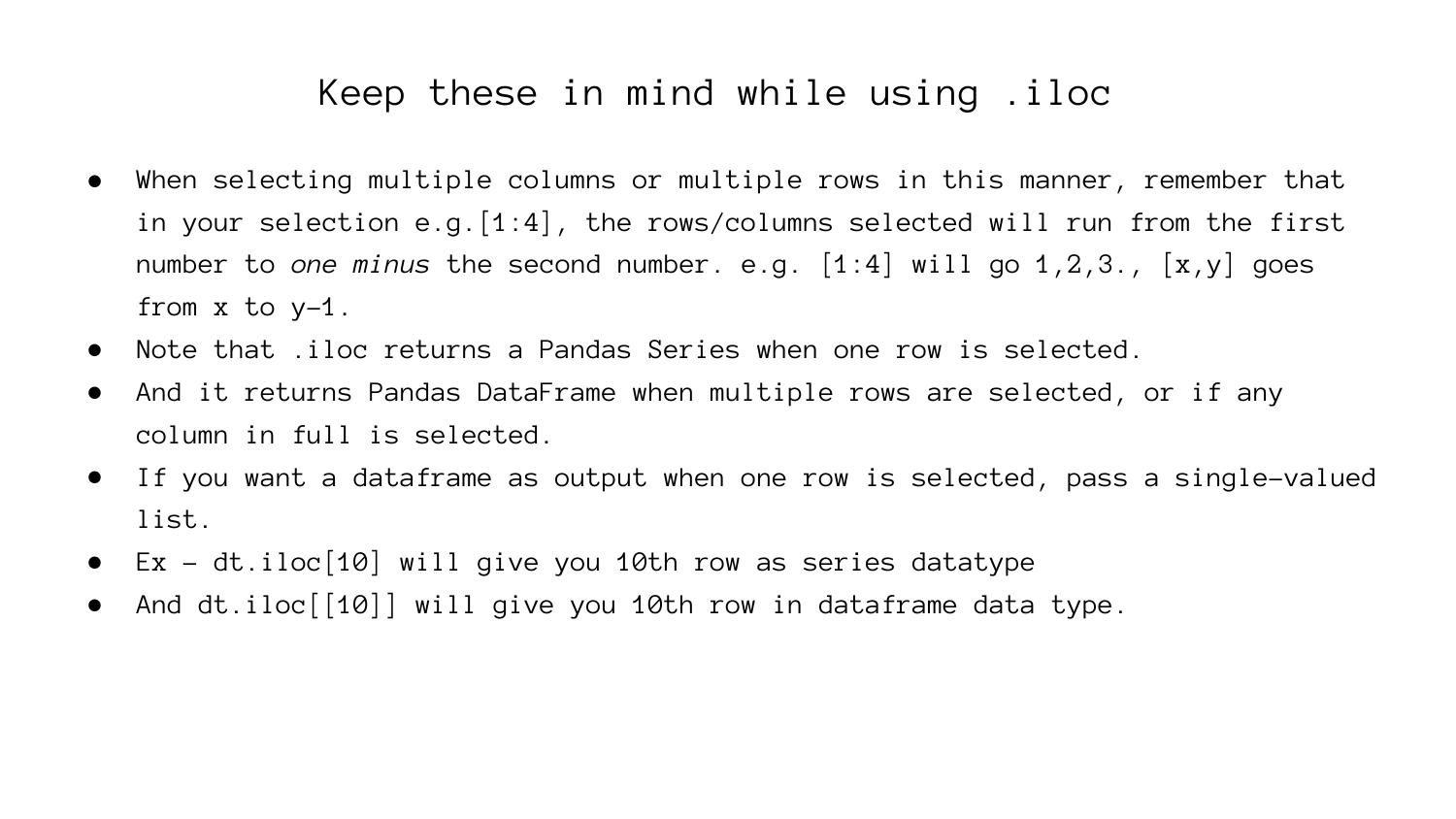

# Keep these in mind while using .iloc
When selecting multiple columns or multiple rows in this manner, remember that in your selection e.g.[1:4], the rows/columns selected will run from the first number to one minus the second number. e.g. [1:4] will go 1,2,3., [x,y] goes from x to y-1.
Note that .iloc returns a Pandas Series when one row is selected.
And it returns Pandas DataFrame when multiple rows are selected, or if any column in full is selected.
If you want a dataframe as output when one row is selected, pass a single-valued list.
Ex - dt.iloc[10] will give you 10th row as series datatype
And dt.iloc[[10]] will give you 10th row in dataframe data type.